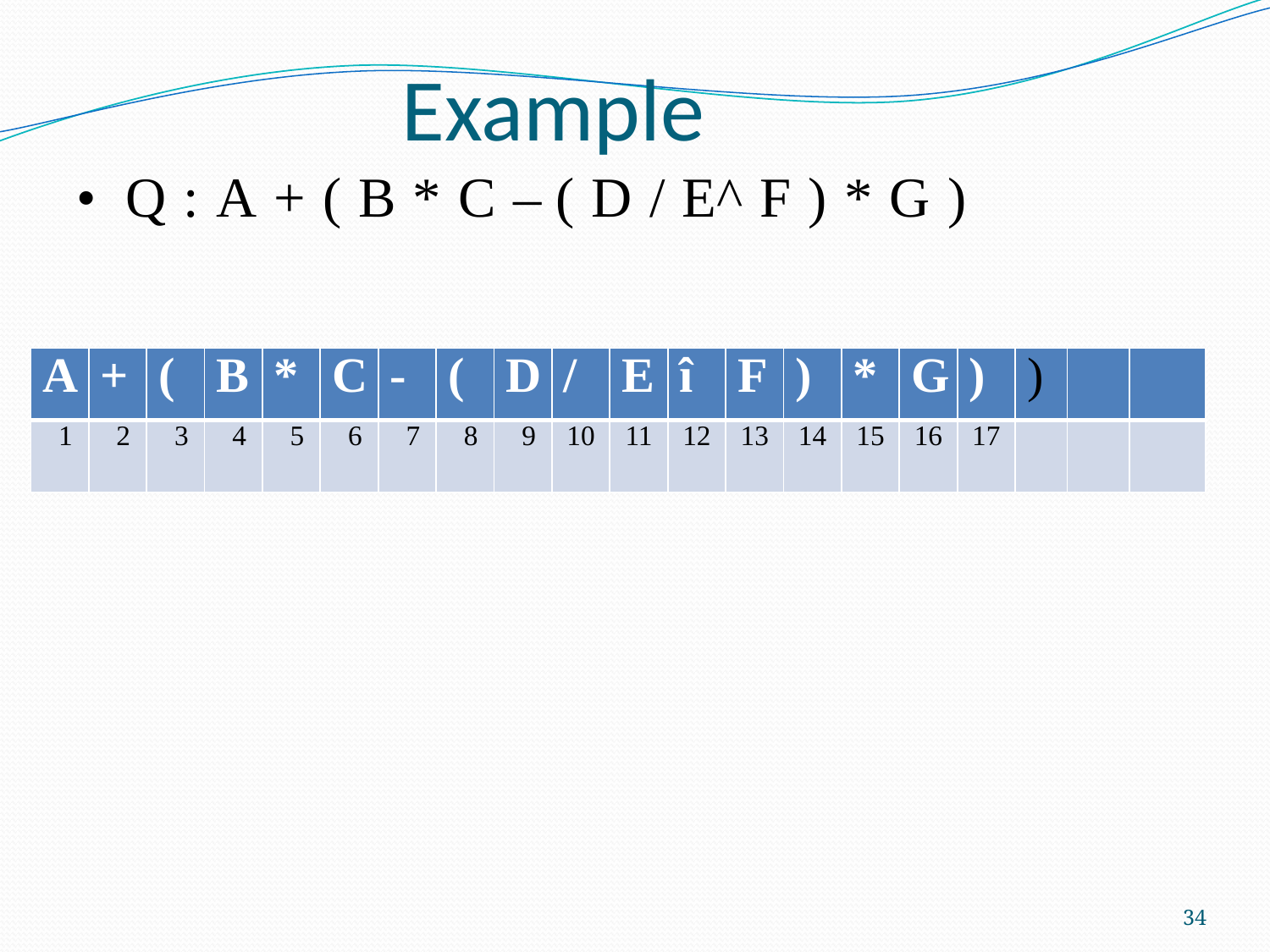

# Example
•	Q : A + ( B * C – ( D / E^ F ) * G )

| A | + | ( | B | \* | C | - | ( | D | / | E | î | F | ) | \* | G | ) | ) |  |  |
| --- | --- | --- | --- | --- | --- | --- | --- | --- | --- | --- | --- | --- | --- | --- | --- | --- | --- | --- | --- |
| 1 | 2 | 3 | 4 | 5 | 6 | 7 | 8 | 9 | 10 | 11 | 12 | 13 | 14 | 15 | 16 | 17 |  |  |  |
34